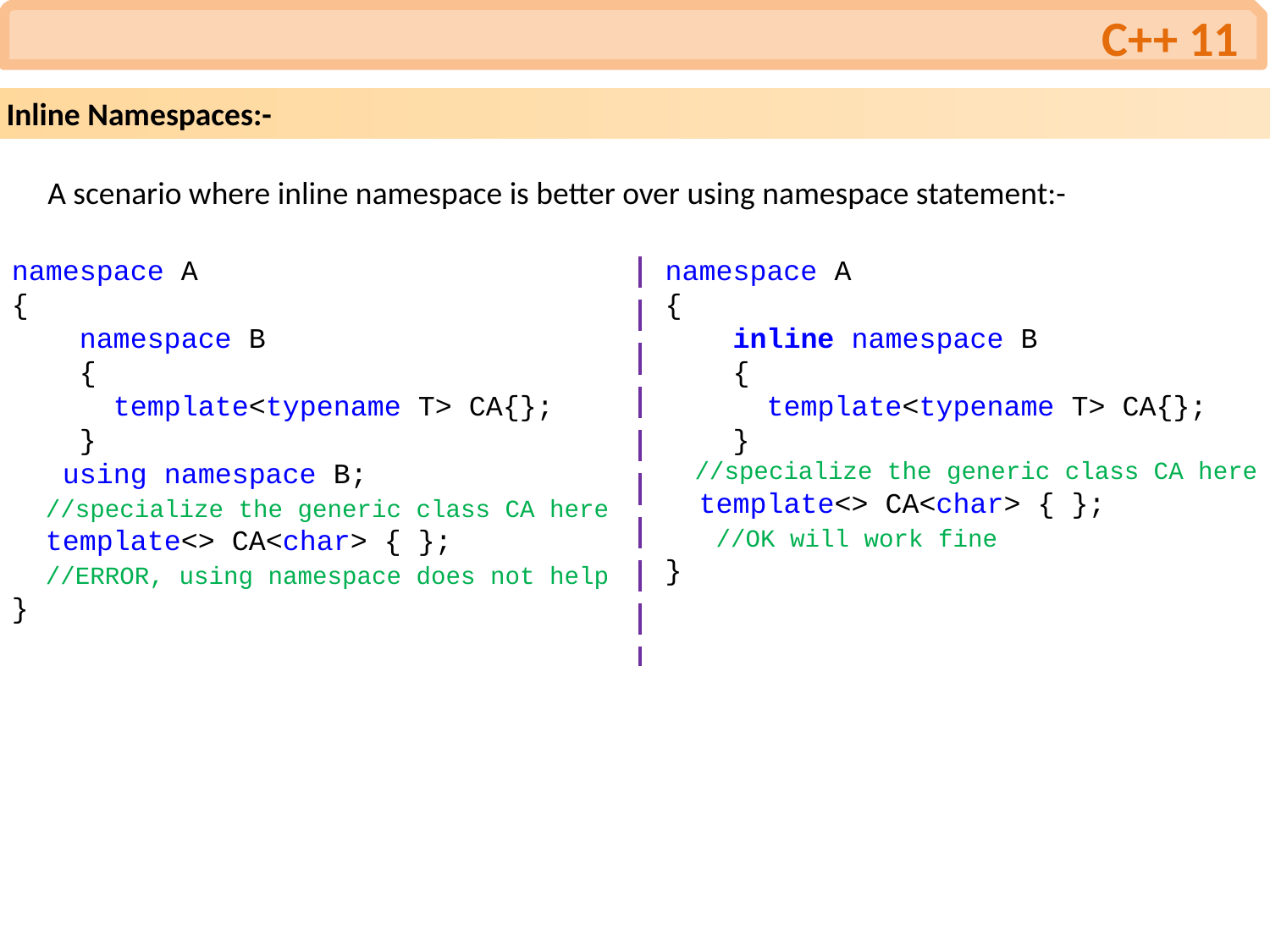

C++ 11
Inline Namespaces:-
A scenario where inline namespace is better over using namespace statement:-
namespace A
{
    inline namespace B
    {
      template<typename T> CA{};
    }
  //specialize the generic class CA here
  template<> CA<char> { };
   //OK will work fine
}
namespace A
{
    namespace B
    {
      template<typename T> CA{};
    }
   using namespace B;
  //specialize the generic class CA here
  template<> CA<char> { };
  //ERROR, using namespace does not help
}